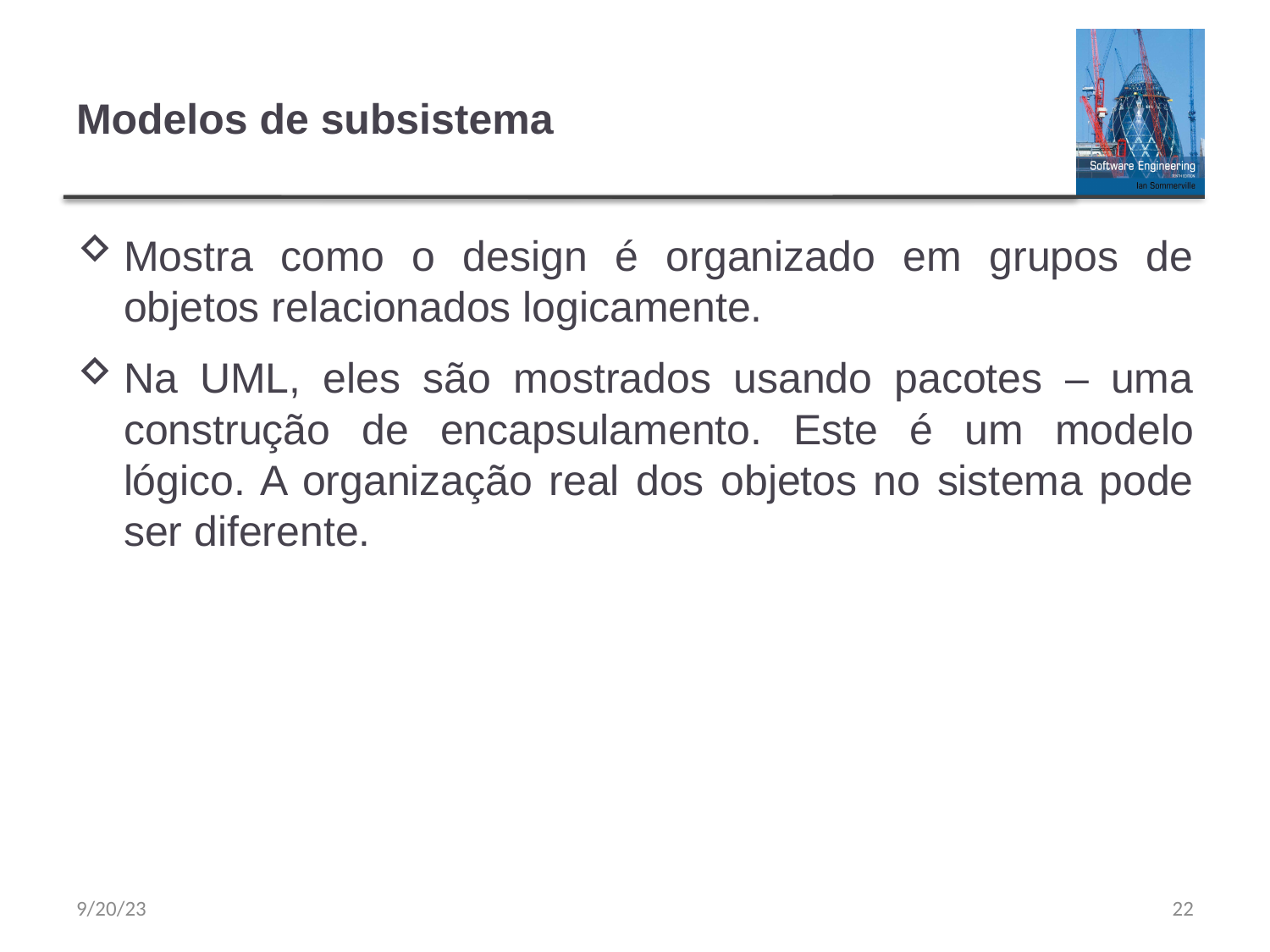

# Modelos de subsistema
Mostra como o design é organizado em grupos de objetos relacionados logicamente.
Na UML, eles são mostrados usando pacotes – uma construção de encapsulamento. Este é um modelo lógico. A organização real dos objetos no sistema pode ser diferente.
9/20/23
22